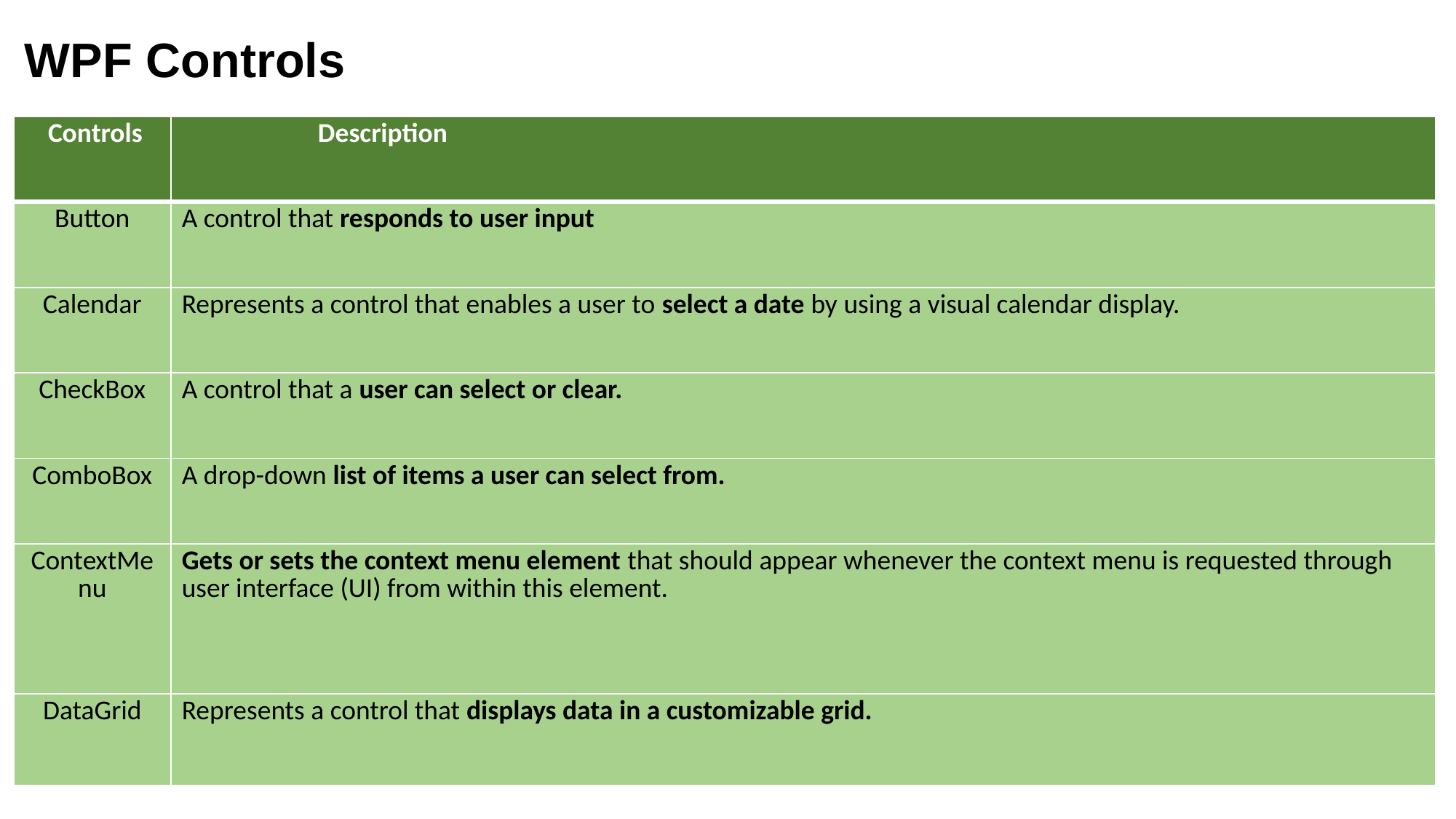

# WPF Controls
| Controls | Description |
| --- | --- |
| Button | A control that responds to user input |
| Calendar | Represents a control that enables a user to select a date by using a visual calendar display. |
| CheckBox | A control that a user can select or clear. |
| ComboBox | A drop-down list of items a user can select from. |
| ContextMenu | Gets or sets the context menu element that should appear whenever the context menu is requested through user interface (UI) from within this element. |
| DataGrid | Represents a control that displays data in a customizable grid. |